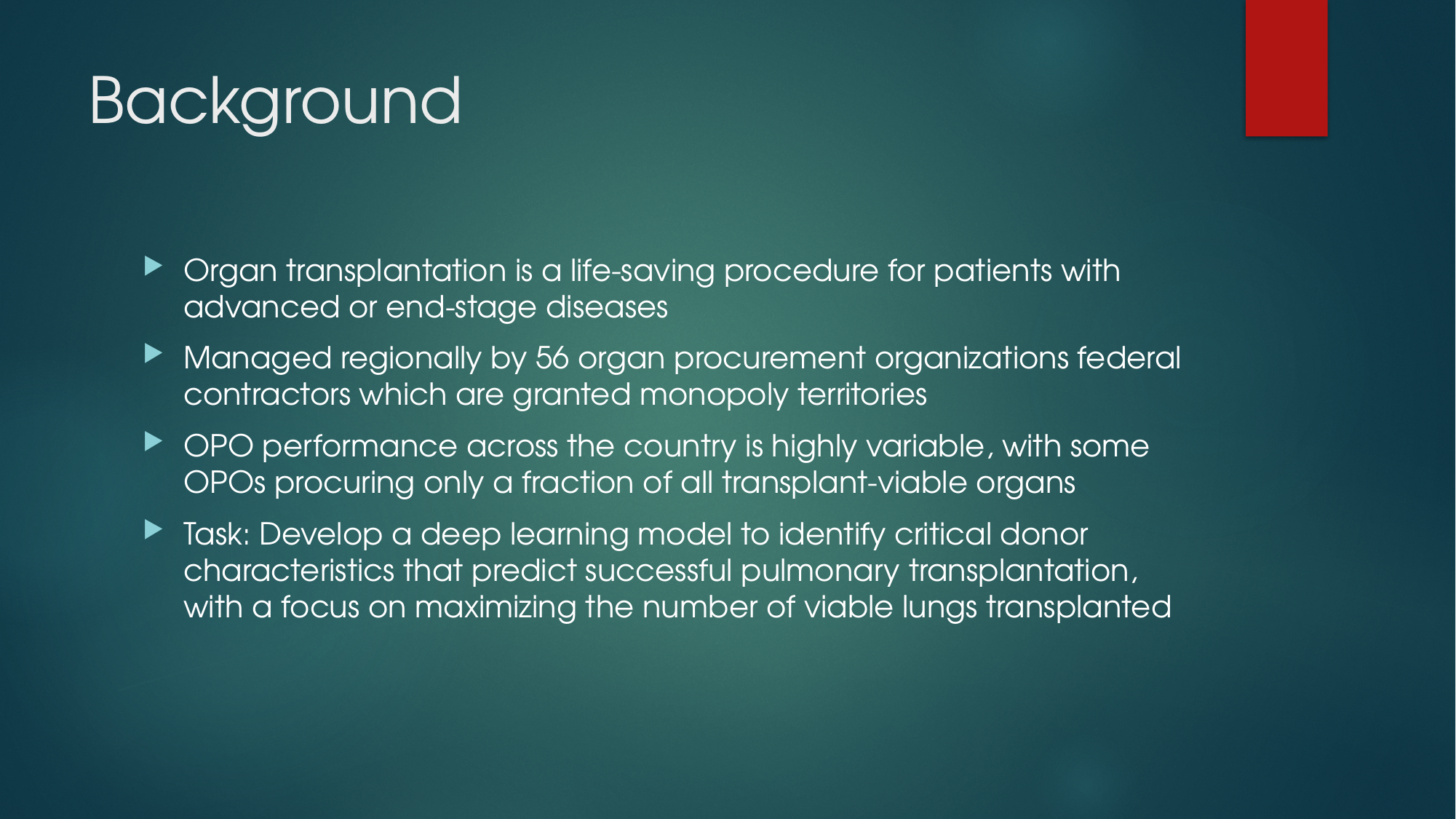

# Background
Organ transplantation is a life-saving procedure for patients with advanced or end-stage diseases
Managed regionally by 56 organ procurement organizations federal contractors which are granted monopoly territories
OPO performance across the country is highly variable, with some OPOs procuring only a fraction of all transplant-viable organs
Task: Develop a deep learning model to identify critical donor characteristics that predict successful pulmonary transplantation, with a focus on maximizing the number of viable lungs transplanted